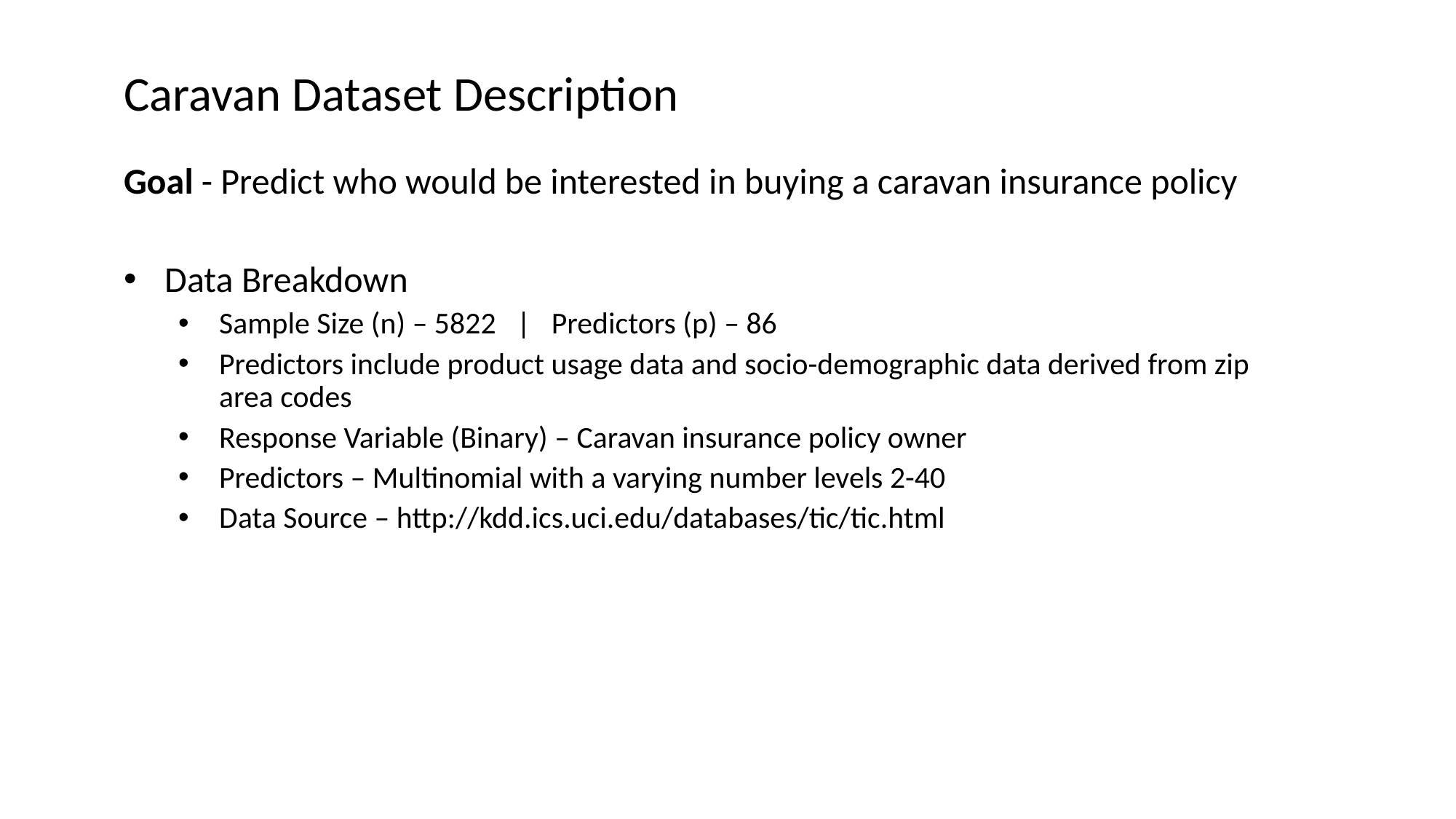

# Caravan Dataset Description
Goal - Predict who would be interested in buying a caravan insurance policy
Data Breakdown
Sample Size (n) – 5822   |   Predictors (p) – 86
Predictors include product usage data and socio-demographic data derived from zip area codes
Response Variable (Binary) – Caravan insurance policy owner
Predictors – Multinomial with a varying number levels 2-40
Data Source – http://kdd.ics.uci.edu/databases/tic/tic.html